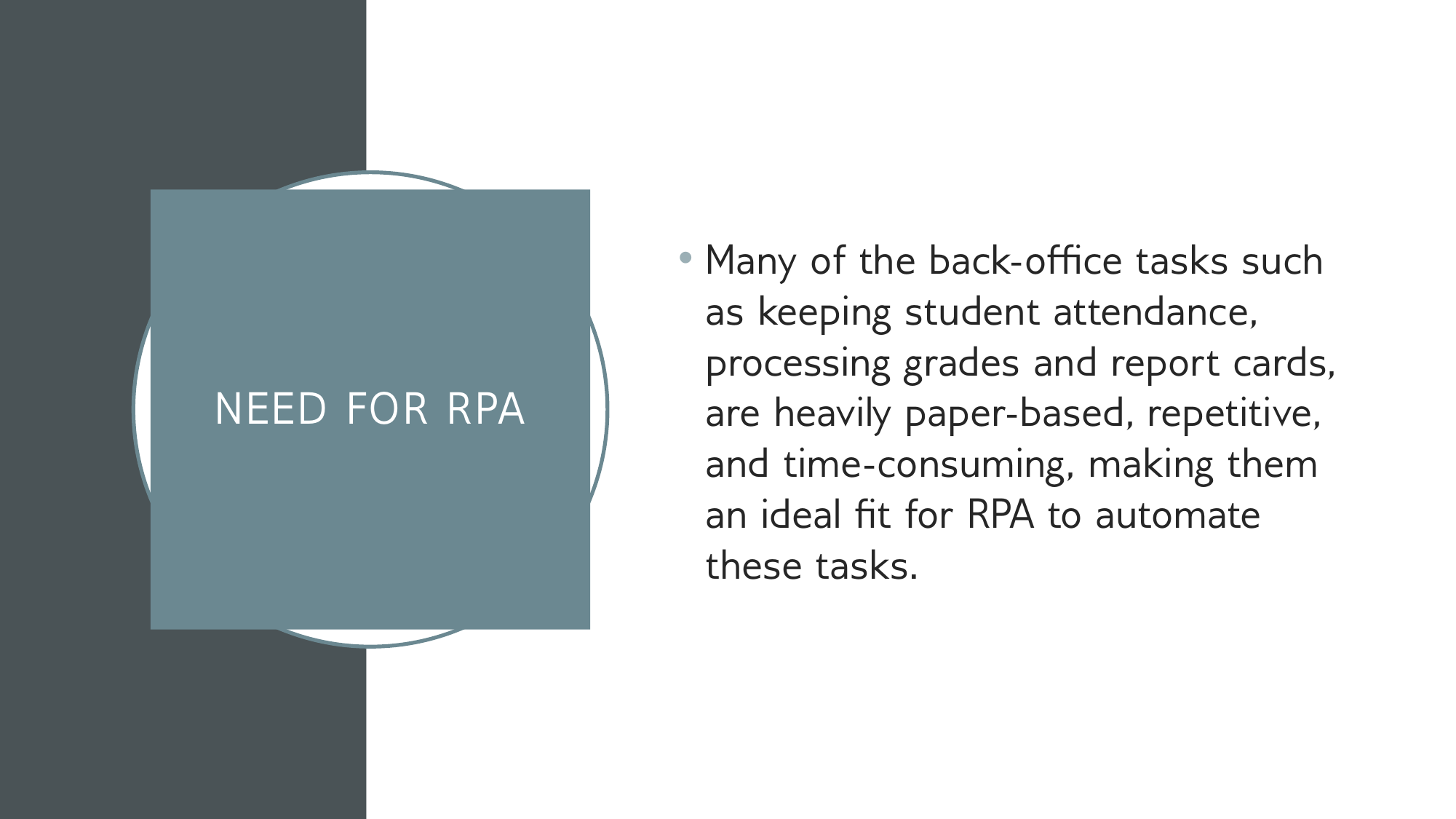

Many of the back-office tasks such as keeping student attendance, processing grades and report cards, are heavily paper-based, repetitive, and time-consuming, making them an ideal fit for RPA to automate these tasks.

# Need for RPA